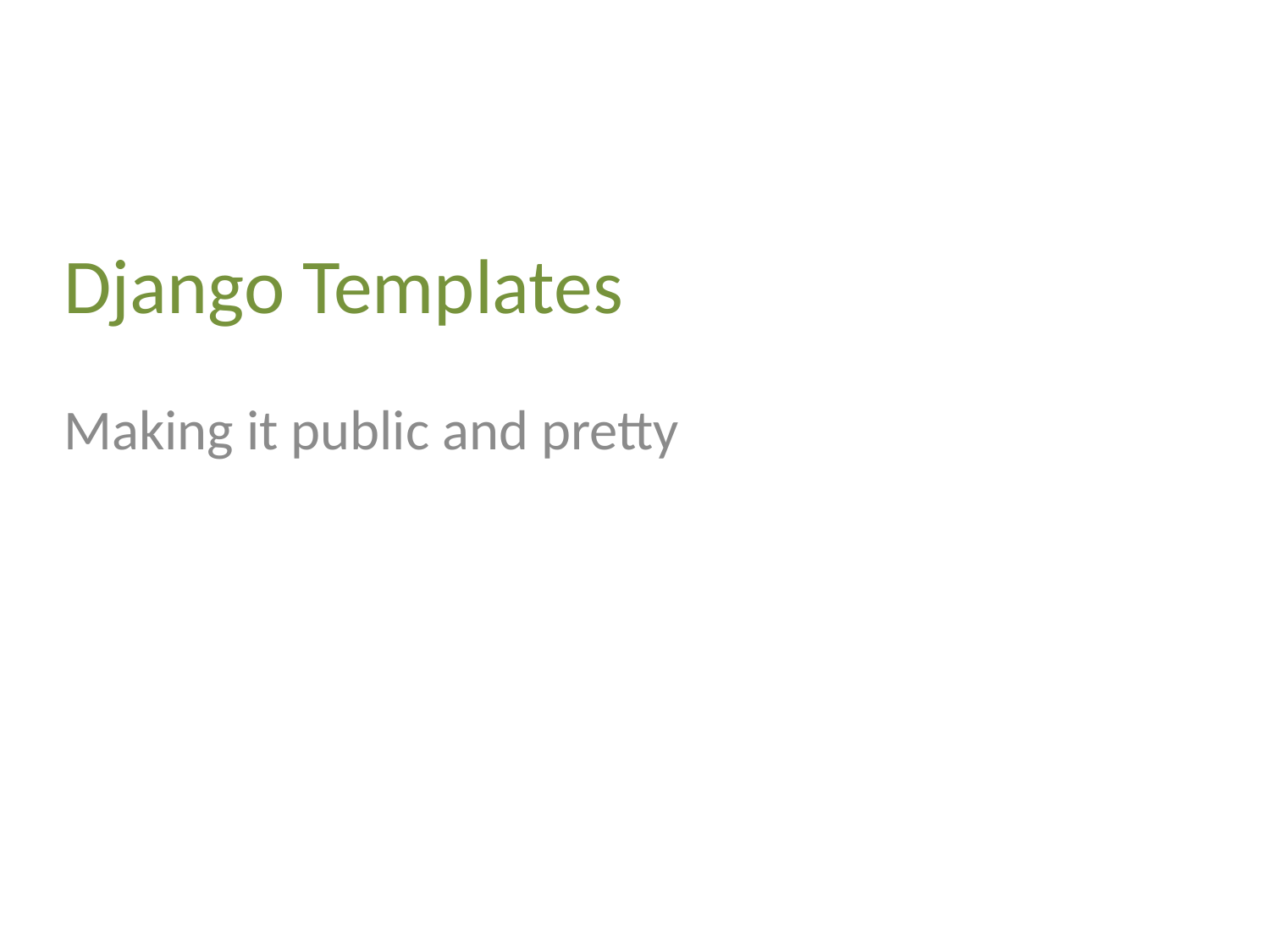

# Django Templates
Making it public and pretty